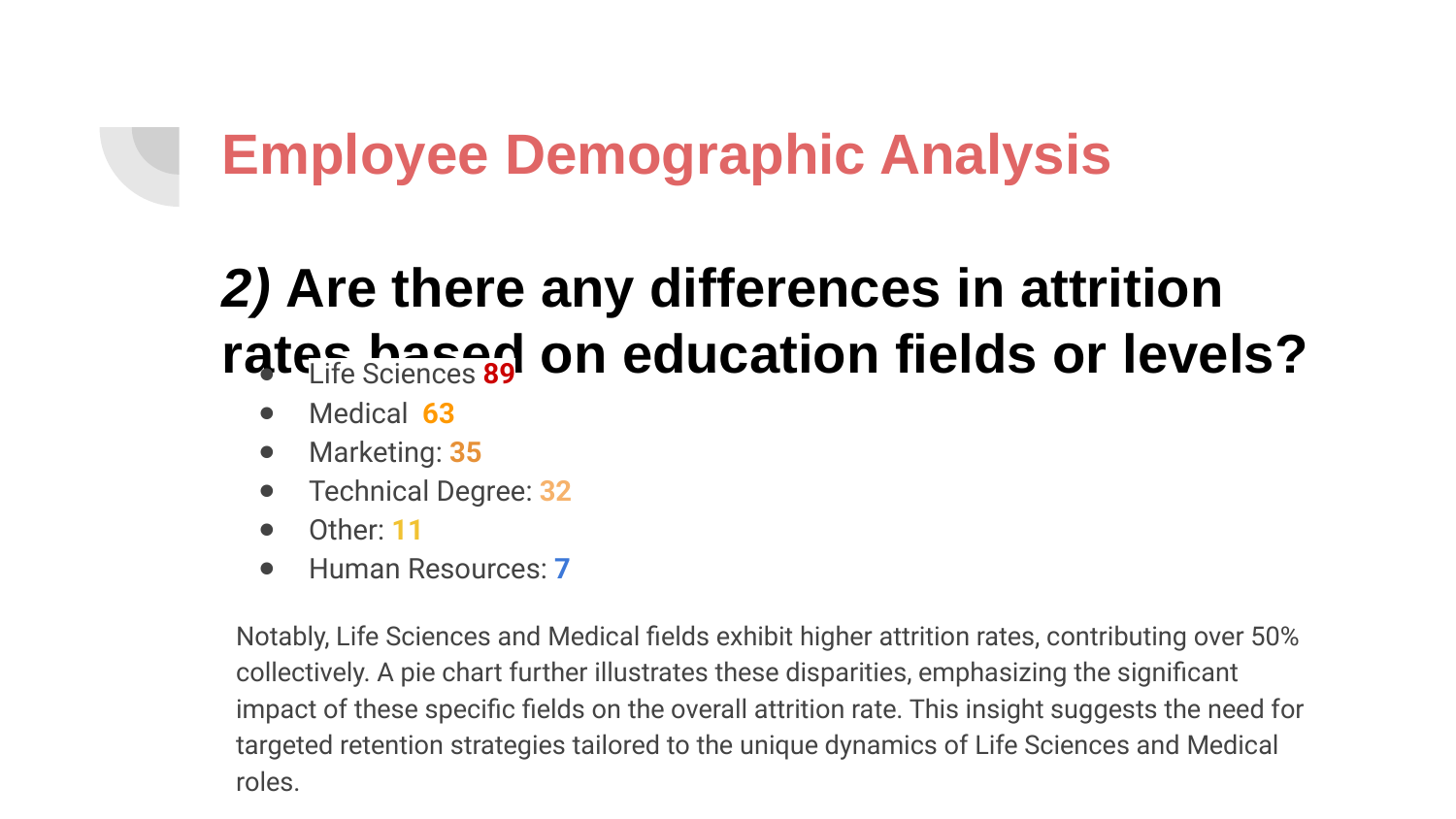

# Employee Demographic Analysis
2) Are there any differences in attrition rates based on education fields or levels?

Life Sciences 89
Medical  63
Marketing: 35
Technical Degree: 32
Other: 11
Human Resources: 7
Notably, Life Sciences and Medical fields exhibit higher attrition rates, contributing over 50% collectively. A pie chart further illustrates these disparities, emphasizing the significant impact of these specific fields on the overall attrition rate. This insight suggests the need for targeted retention strategies tailored to the unique dynamics of Life Sciences and Medical roles.